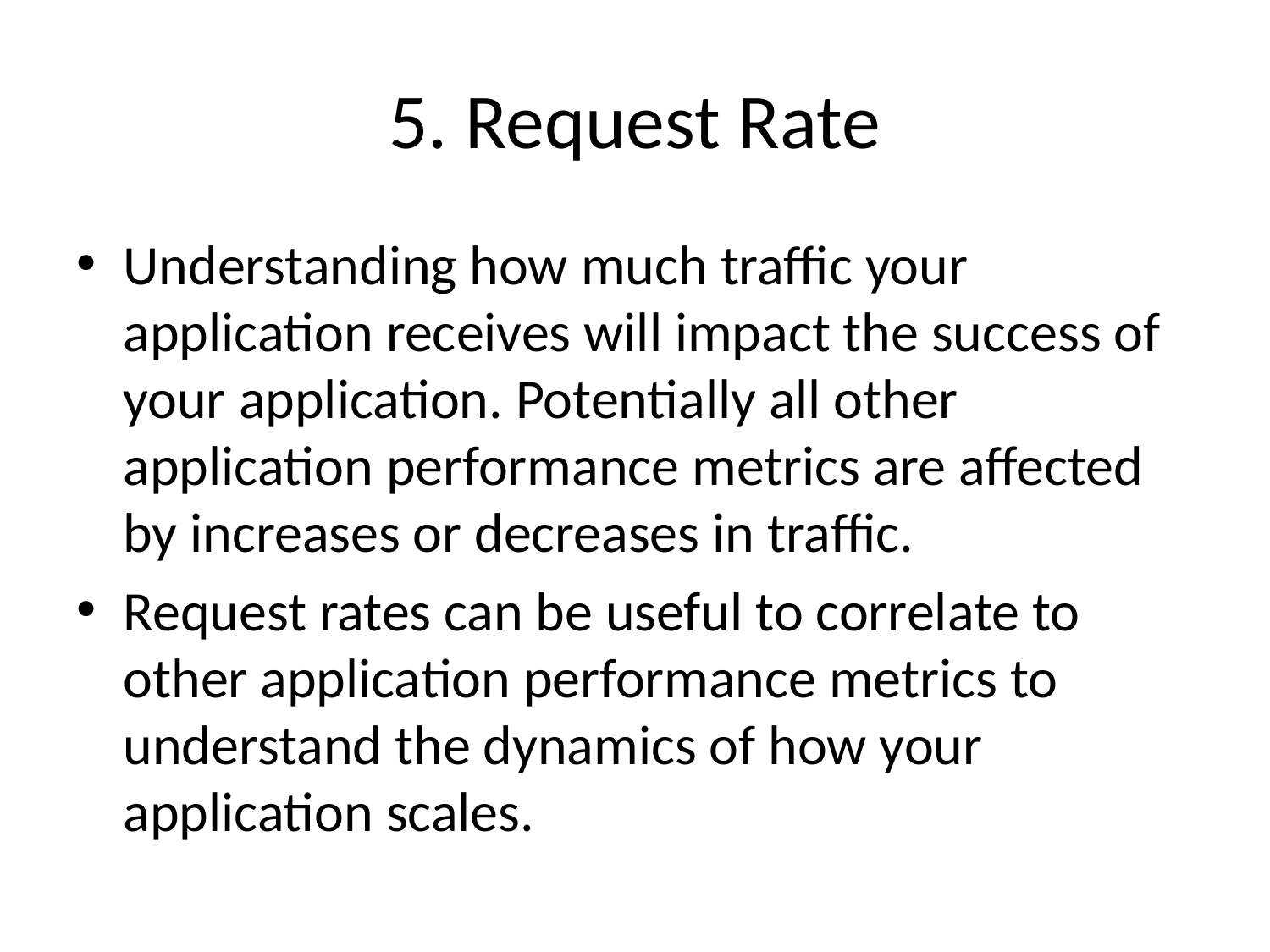

# 5. Request Rate
Understanding how much traffic your application receives will impact the success of your application. Potentially all other application performance metrics are affected by increases or decreases in traffic.
Request rates can be useful to correlate to other application performance metrics to understand the dynamics of how your application scales.